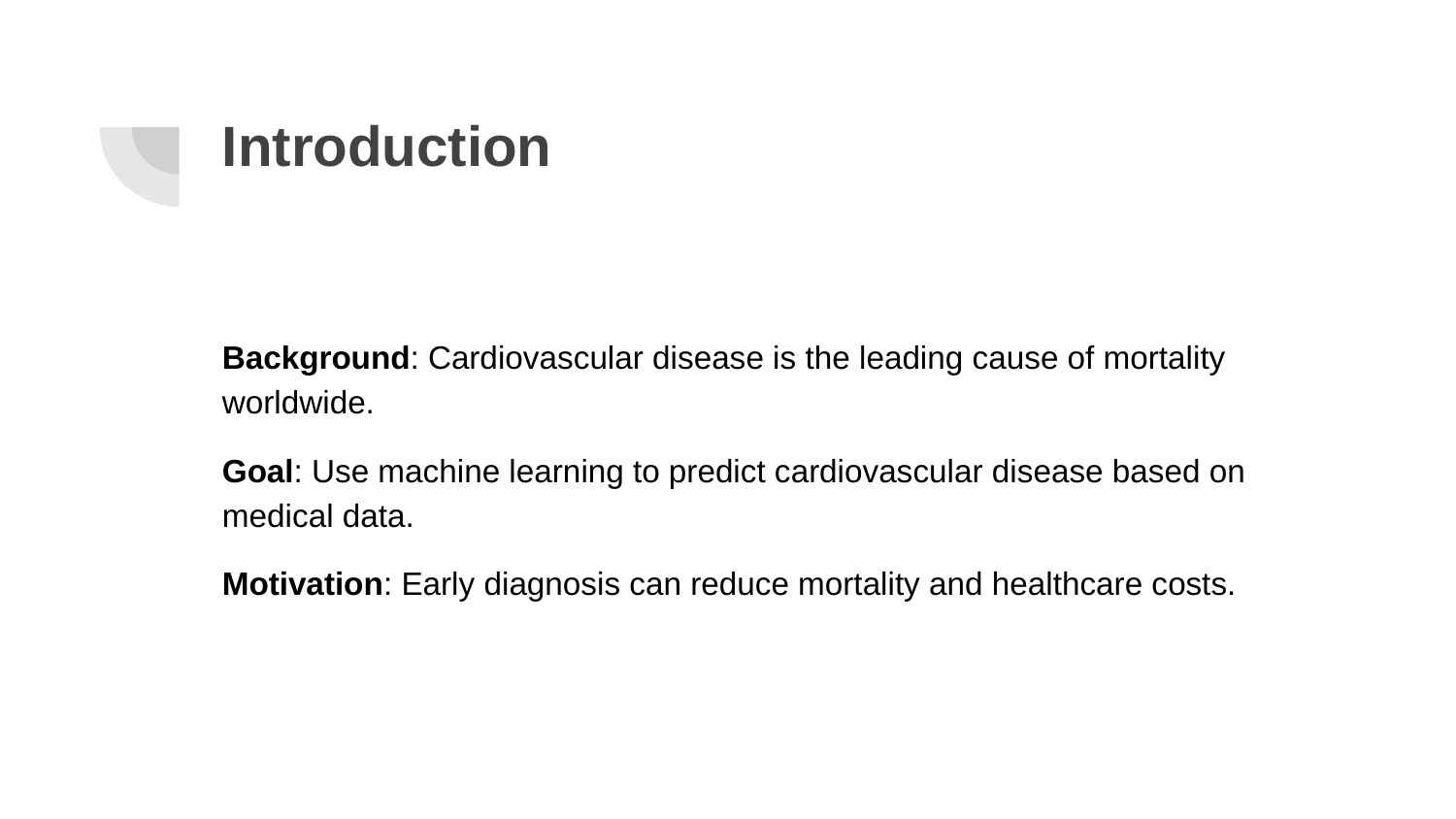

# Introduction
Background: Cardiovascular disease is the leading cause of mortality worldwide.
Goal: Use machine learning to predict cardiovascular disease based on medical data.
Motivation: Early diagnosis can reduce mortality and healthcare costs.